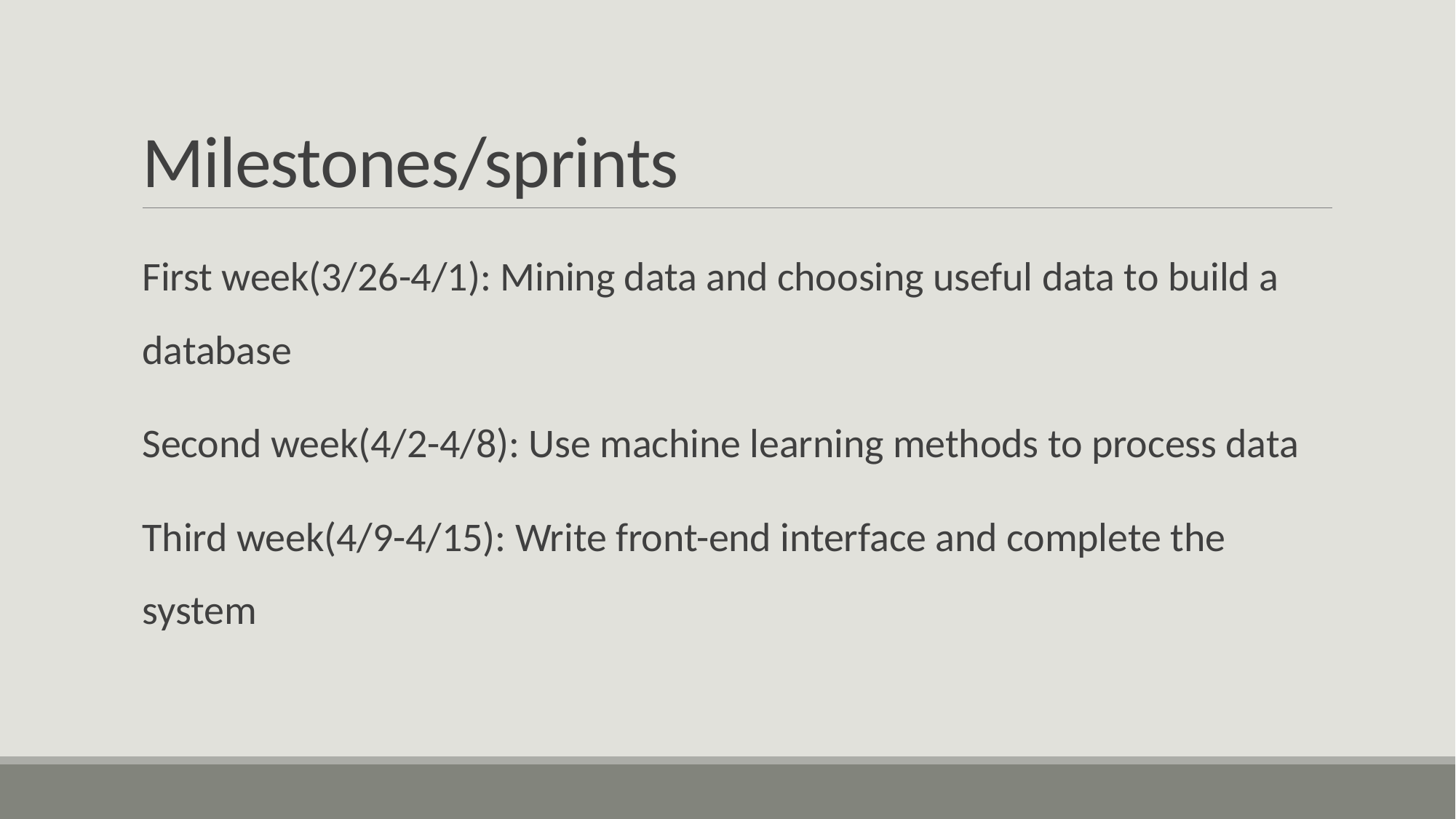

# Milestones/sprints
First week(3/26-4/1): Mining data and choosing useful data to build a database
Second week(4/2-4/8): Use machine learning methods to process data
Third week(4/9-4/15): Write front-end interface and complete the system